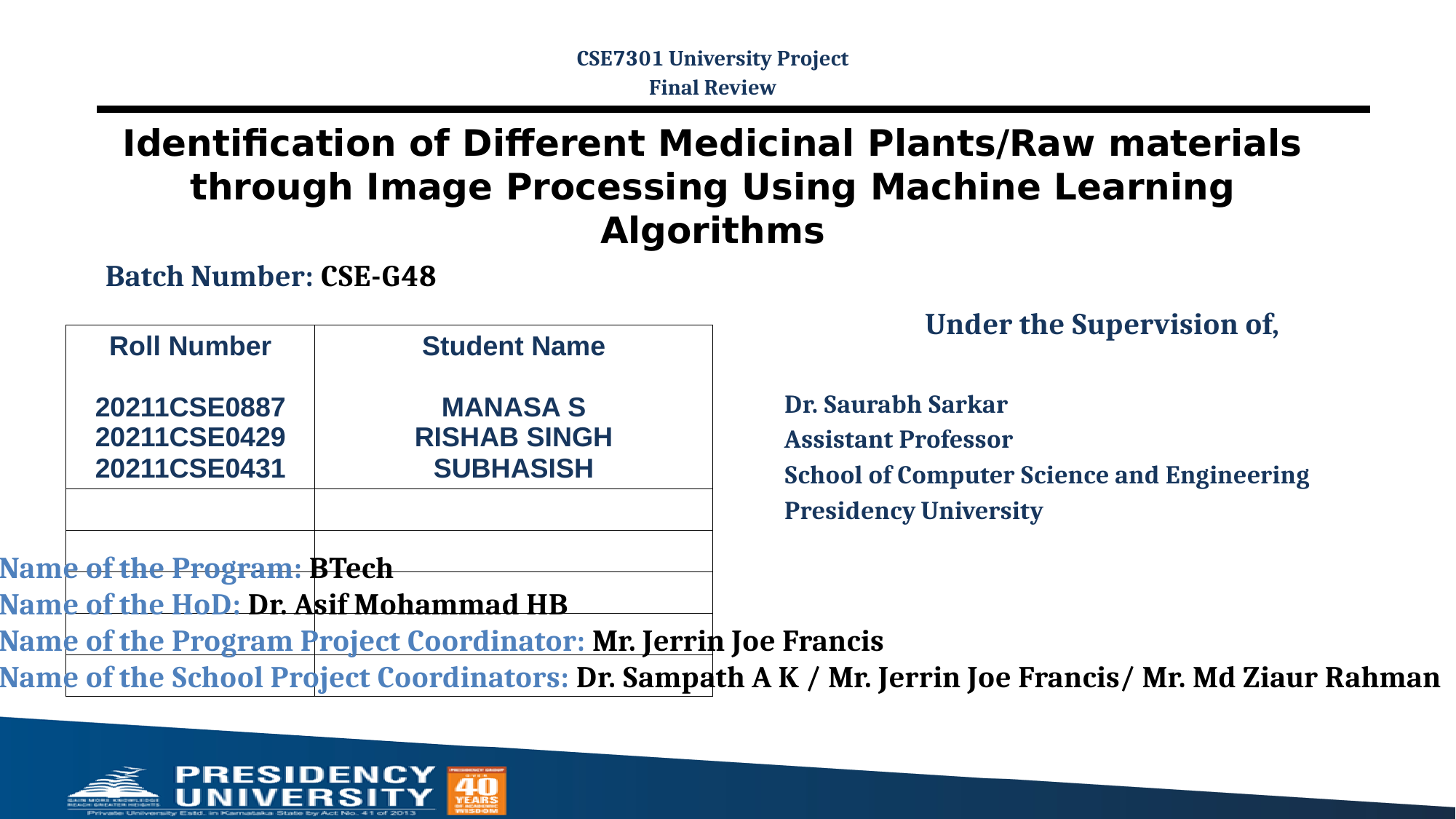

CSE7301 University Project
Final Review
# Identification of Different Medicinal Plants/Raw materials through Image Processing Using Machine Learning Algorithms
Batch Number: CSE-G48

Under the Supervision of,

Dr. Saurabh Sarkar
Assistant Professor
School of Computer Science and Engineering
Presidency University

| Roll Number 20211CSE0887 20211CSE0429 20211CSE0431 | Student Name MANASA S RISHAB SINGH SUBHASISH |
| --- | --- |
|  |  |
|  |  |
|  |  |
|  |  |
|  |  |
Name of the Program: BTech
Name of the HoD: Dr. Asif Mohammad HB
Name of the Program Project Coordinator: Mr. Jerrin Joe Francis
Name of the School Project Coordinators: Dr. Sampath A K / Mr. Jerrin Joe Francis/ Mr. Md Ziaur Rahman